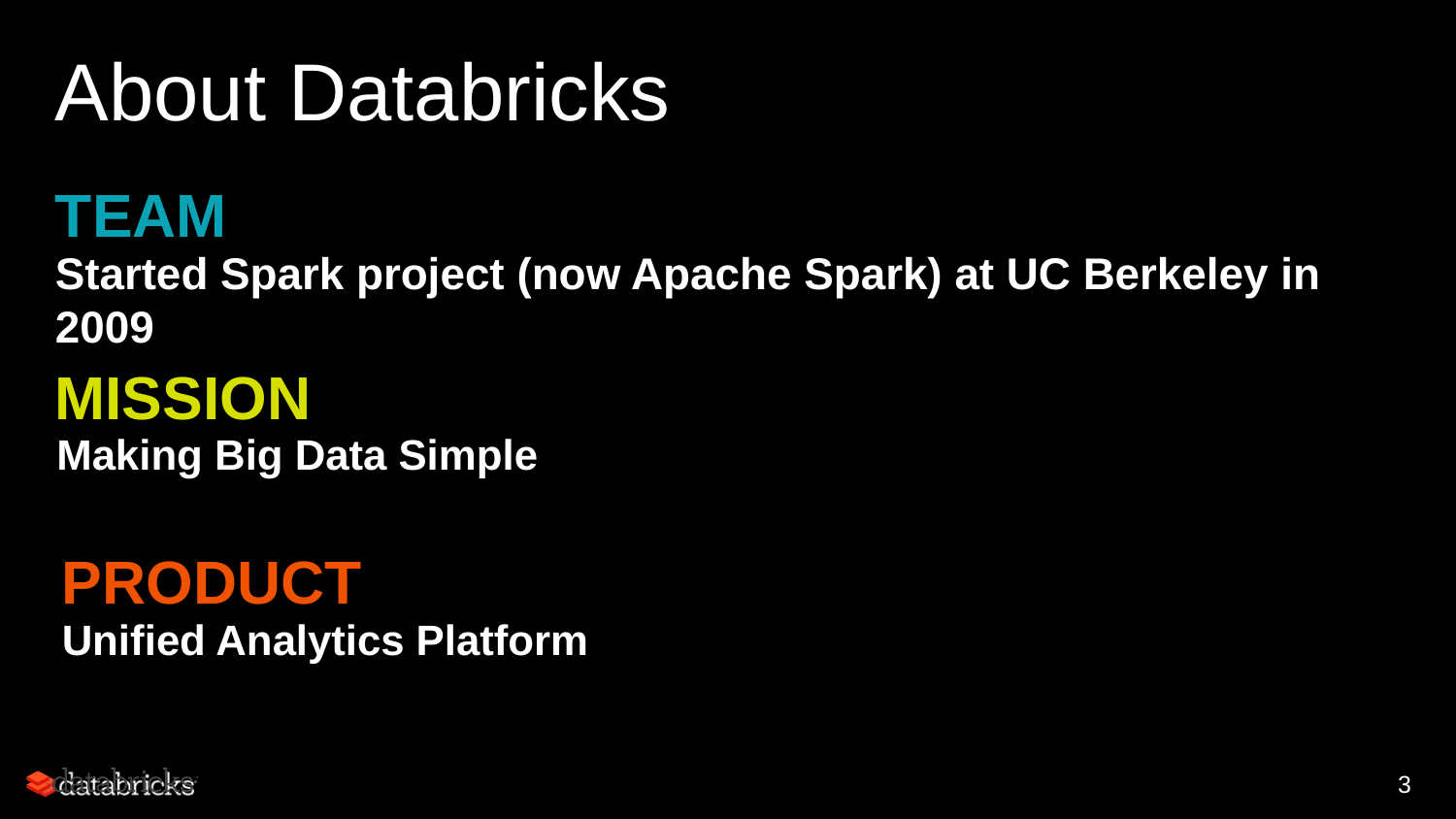

# About Databricks
TEAM
Started Spark project (now Apache Spark) at UC Berkeley in 2009

MISSION
Making Big Data Simple
PRODUCT
Unified Analytics Platform
3
3